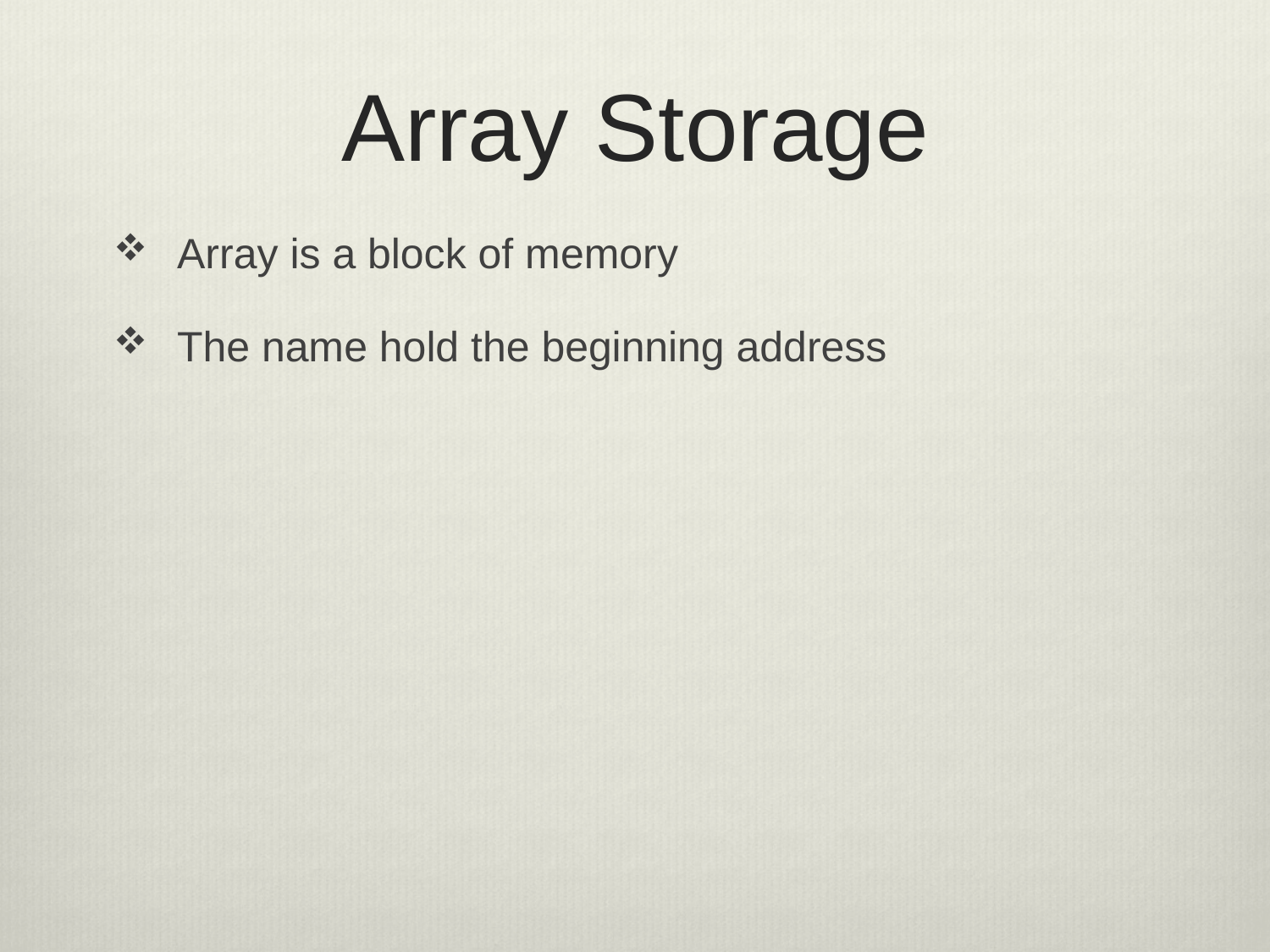

# Array Storage
Array is a block of memory
The name hold the beginning address